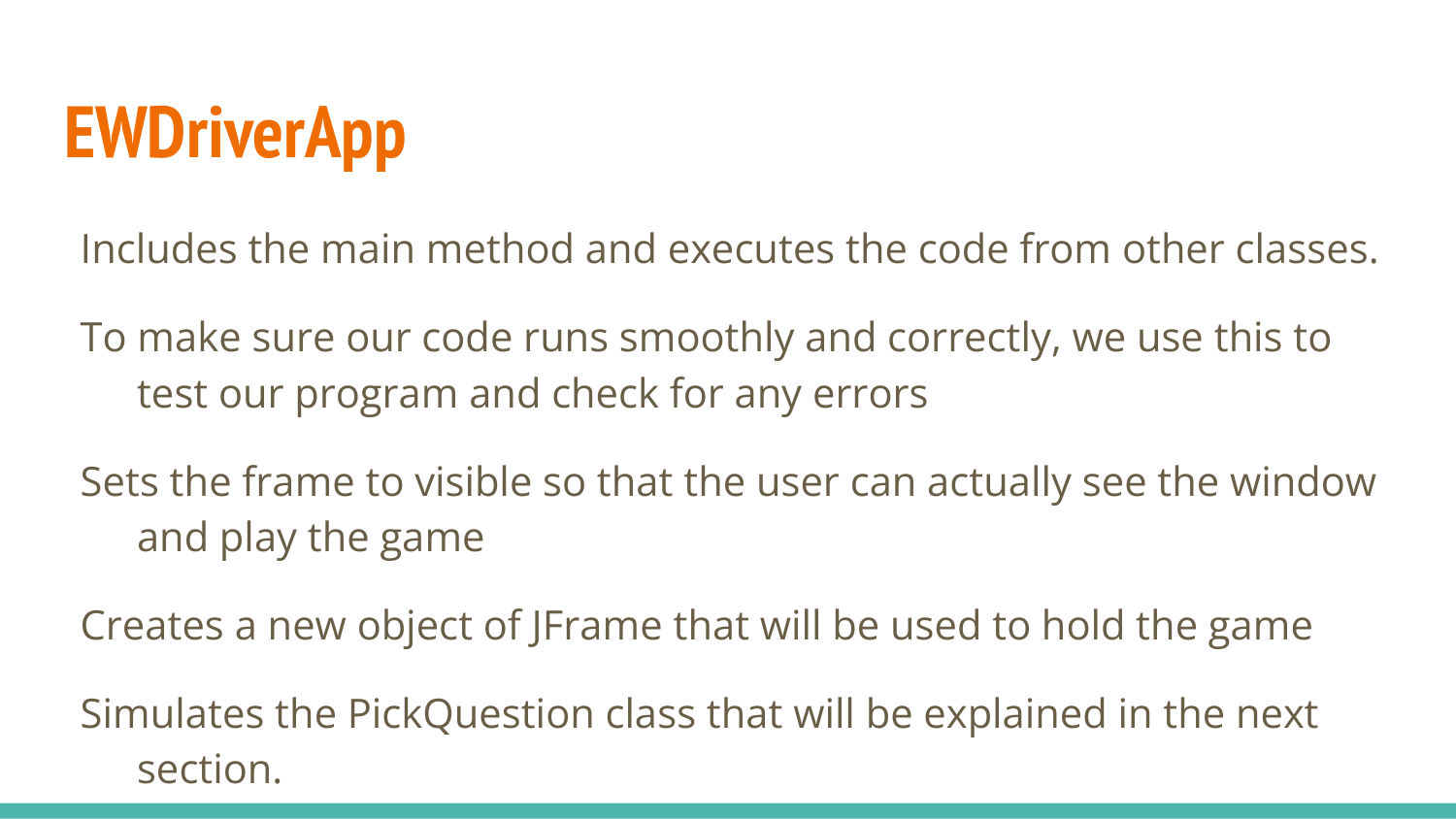

# EWDriverApp
Includes the main method and executes the code from other classes.
To make sure our code runs smoothly and correctly, we use this to test our program and check for any errors
Sets the frame to visible so that the user can actually see the window and play the game
Creates a new object of JFrame that will be used to hold the game
Simulates the PickQuestion class that will be explained in the next section.